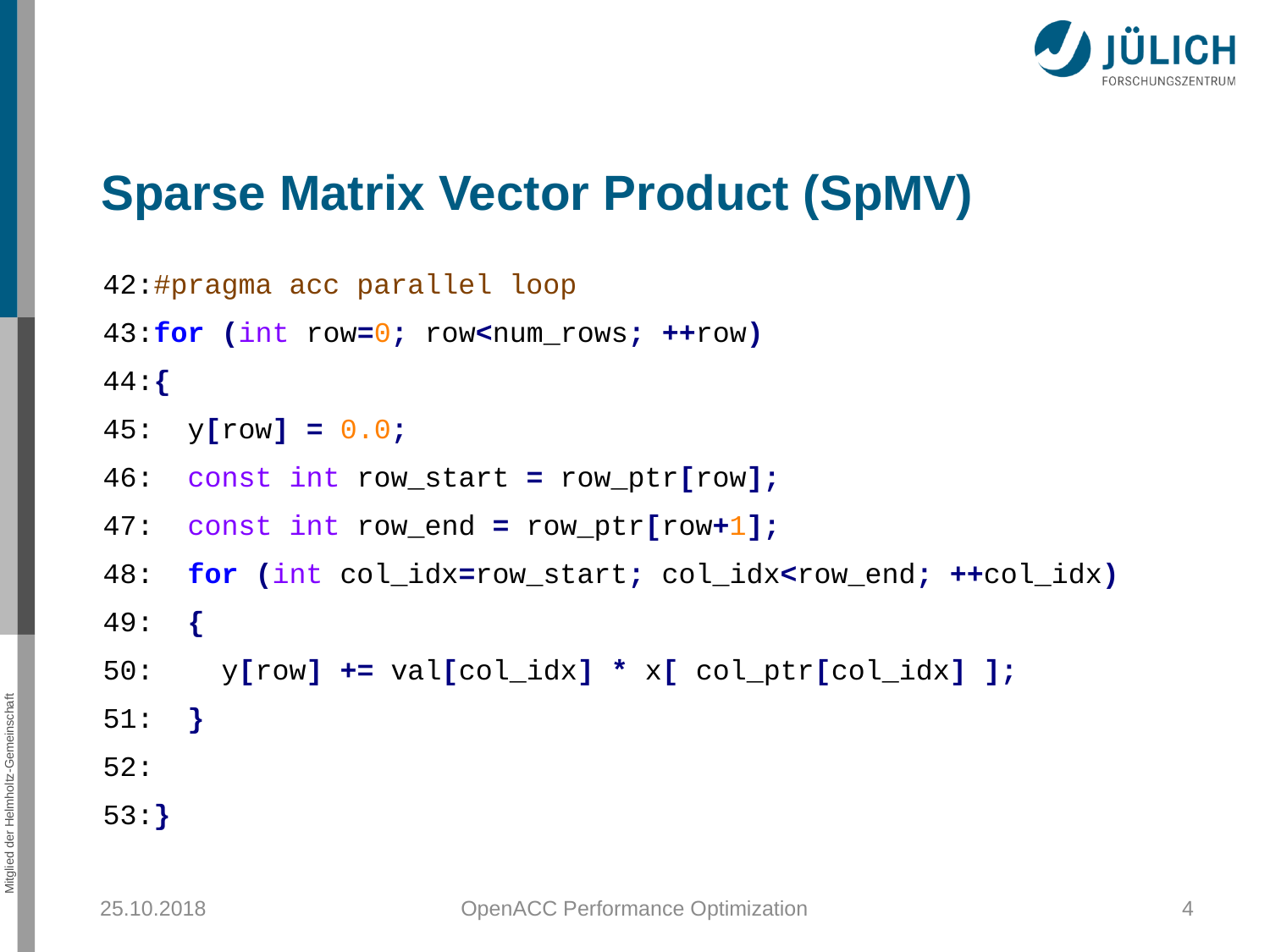

# Sparse Matrix Vector Product (SpMV)
42:#pragma acc parallel loop
43:for (int row=0; row<num_rows; ++row)
44:{
45:  y[row] = 0.0;
46:  const int row_start = row_ptr[row];
47:  const int row_end = row_ptr[row+1];
48:  for (int col_idx=row_start; col_idx<row_end; ++col_idx)
49:  {
50:    y[row] += val[col_idx] * x[ col_ptr[col_idx] ];
51:  }
52:
53:}
25.10.2018
OpenACC Performance Optimization
4